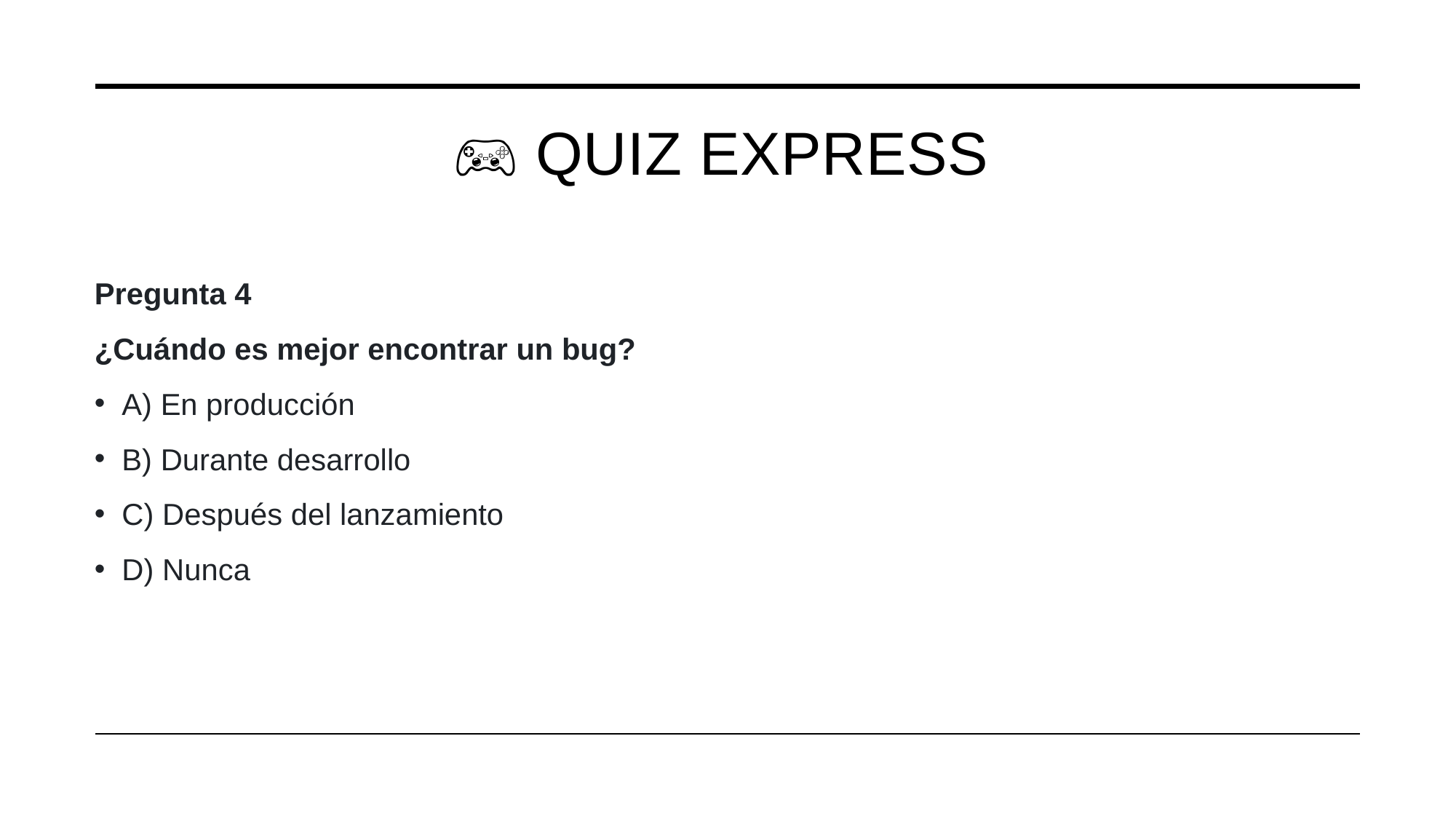

# 🎮 Quiz Express
Pregunta 4
¿Cuándo es mejor encontrar un bug?
A) En producción
B) Durante desarrollo
C) Después del lanzamiento
D) Nunca